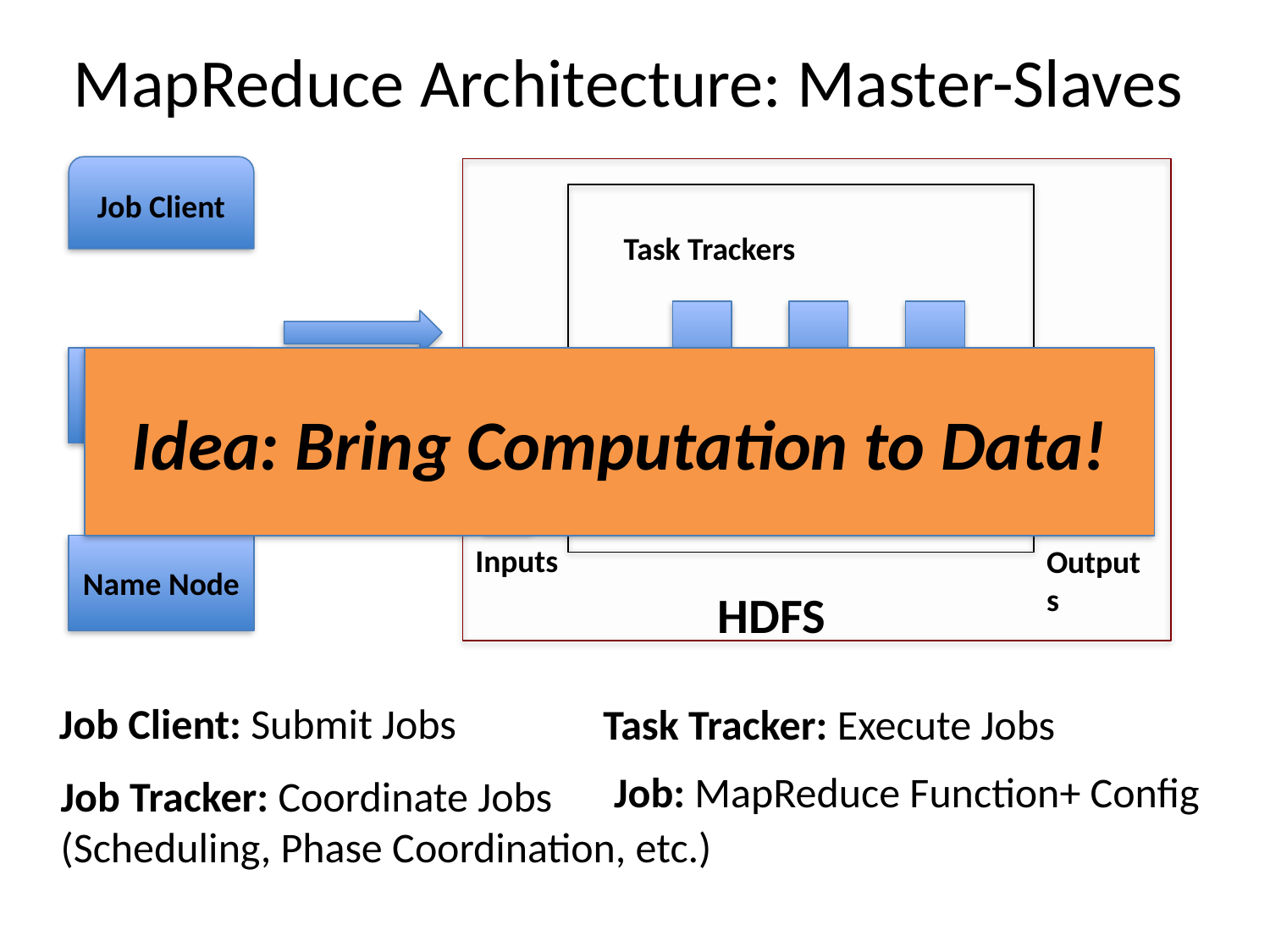

# MapReduce Architecture: Master-Slaves
Job Client

Task Trackers

Job Tracker
Idea: Bring Computation to Data!

Map
Reduce

Inputs
Name Node
Outputs
HDFS
Job Client: Submit Jobs
Task Tracker: Execute Jobs
Job: MapReduce Function+ Config
Job Tracker: Coordinate Jobs
(Scheduling, Phase Coordination, etc.)